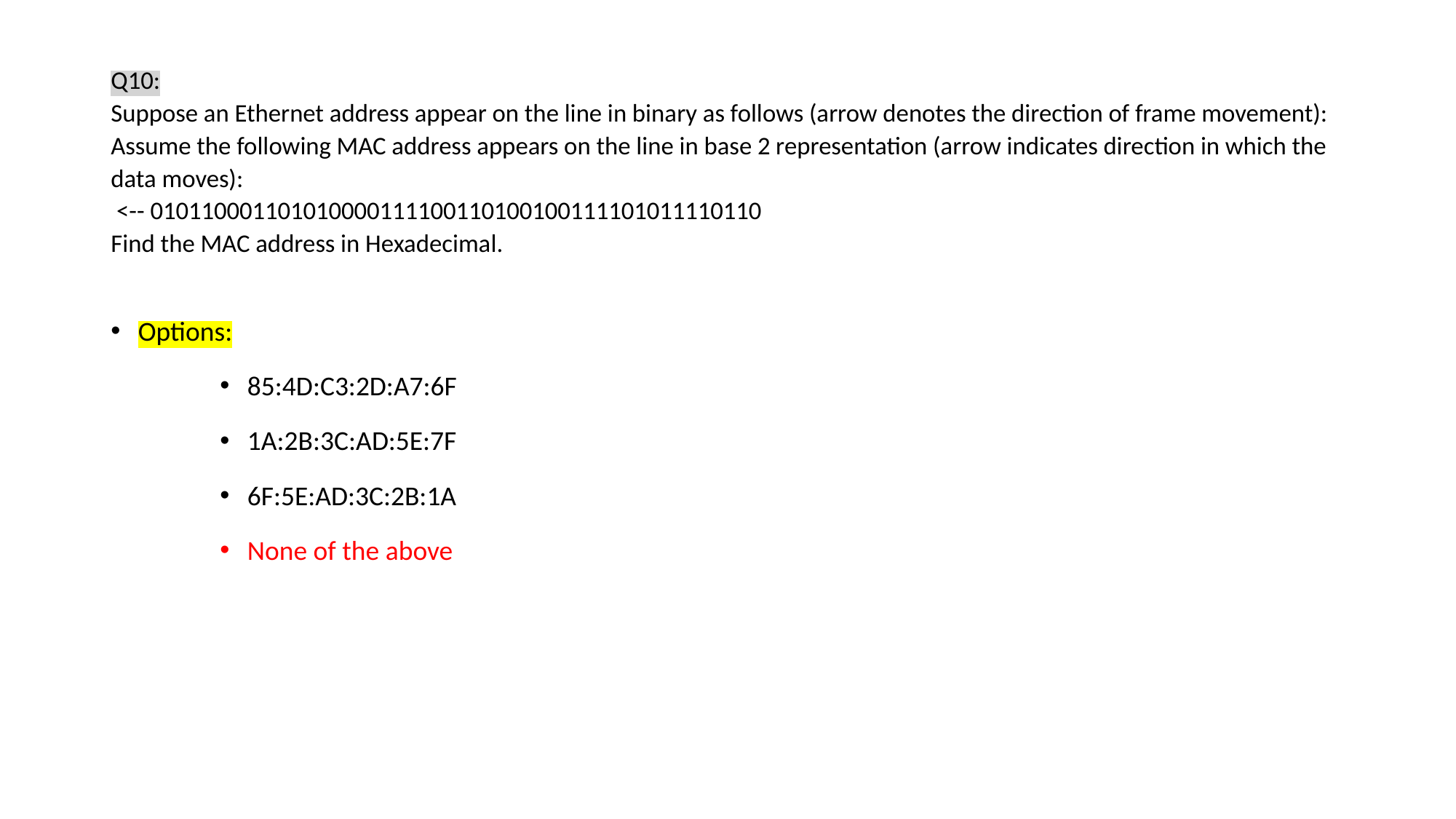

# Q10: Suppose an Ethernet address appear on the line in binary as follows (arrow denotes the direction of frame movement): Assume the following MAC address appears on the line in base 2 representation (arrow indicates direction in which the data moves): <-- 010110001101010000111100110100100111101011110110 Find the MAC address in Hexadecimal.
Options:
85:4D:C3:2D:A7:6F
1A:2B:3C:AD:5E:7F
6F:5E:AD:3C:2B:1A
None of the above